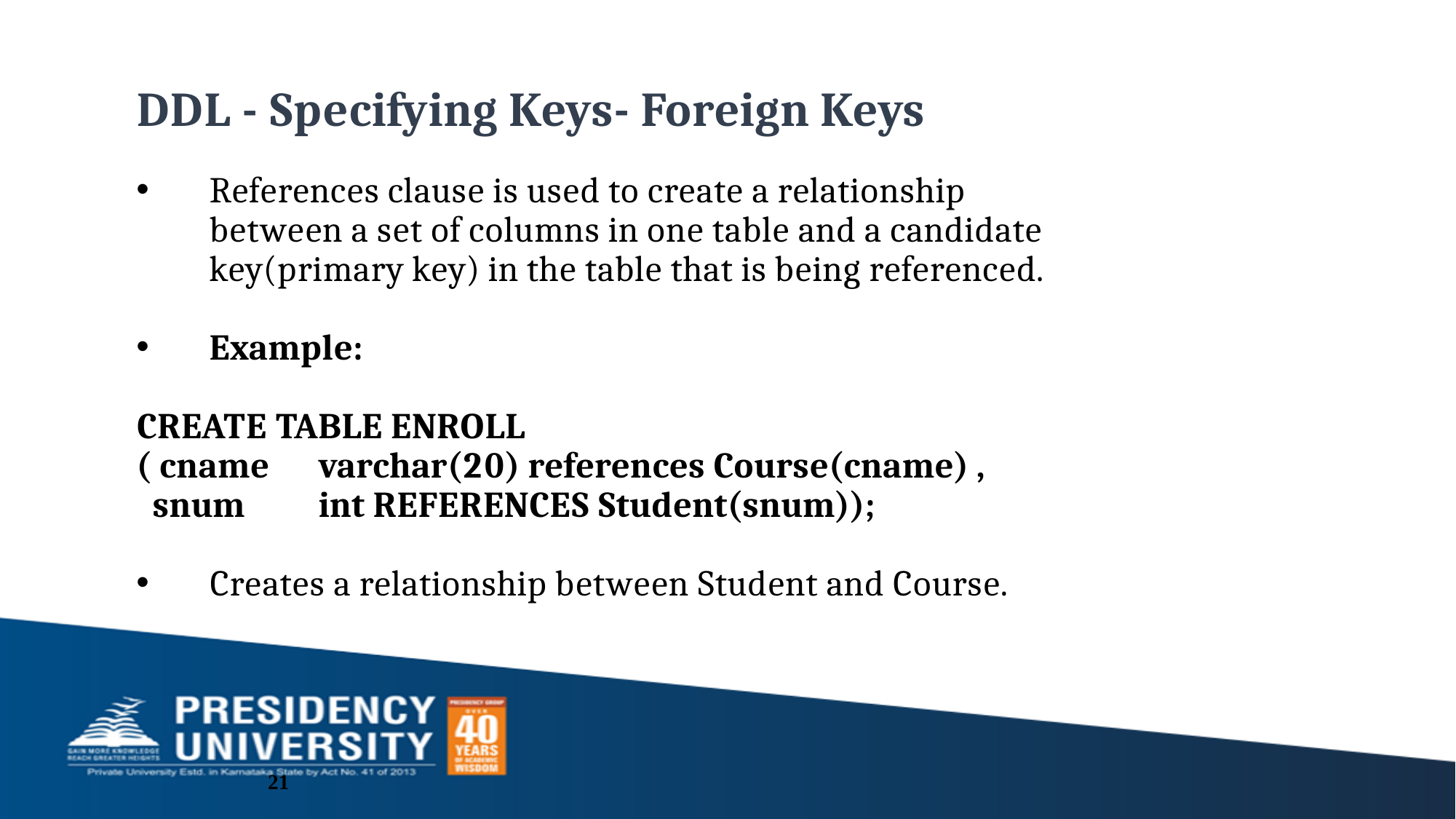

DDL - Specifying Keys- Foreign Keys
References clause is used to create a relationship between a set of columns in one table and a candidate key(primary key) in the table that is being referenced.

Example:

CREATE TABLE ENROLL
( cname	varchar(20) references Course(cname) ,
  snum 	int REFERENCES Student(snum));

Creates a relationship between Student and Course.
21